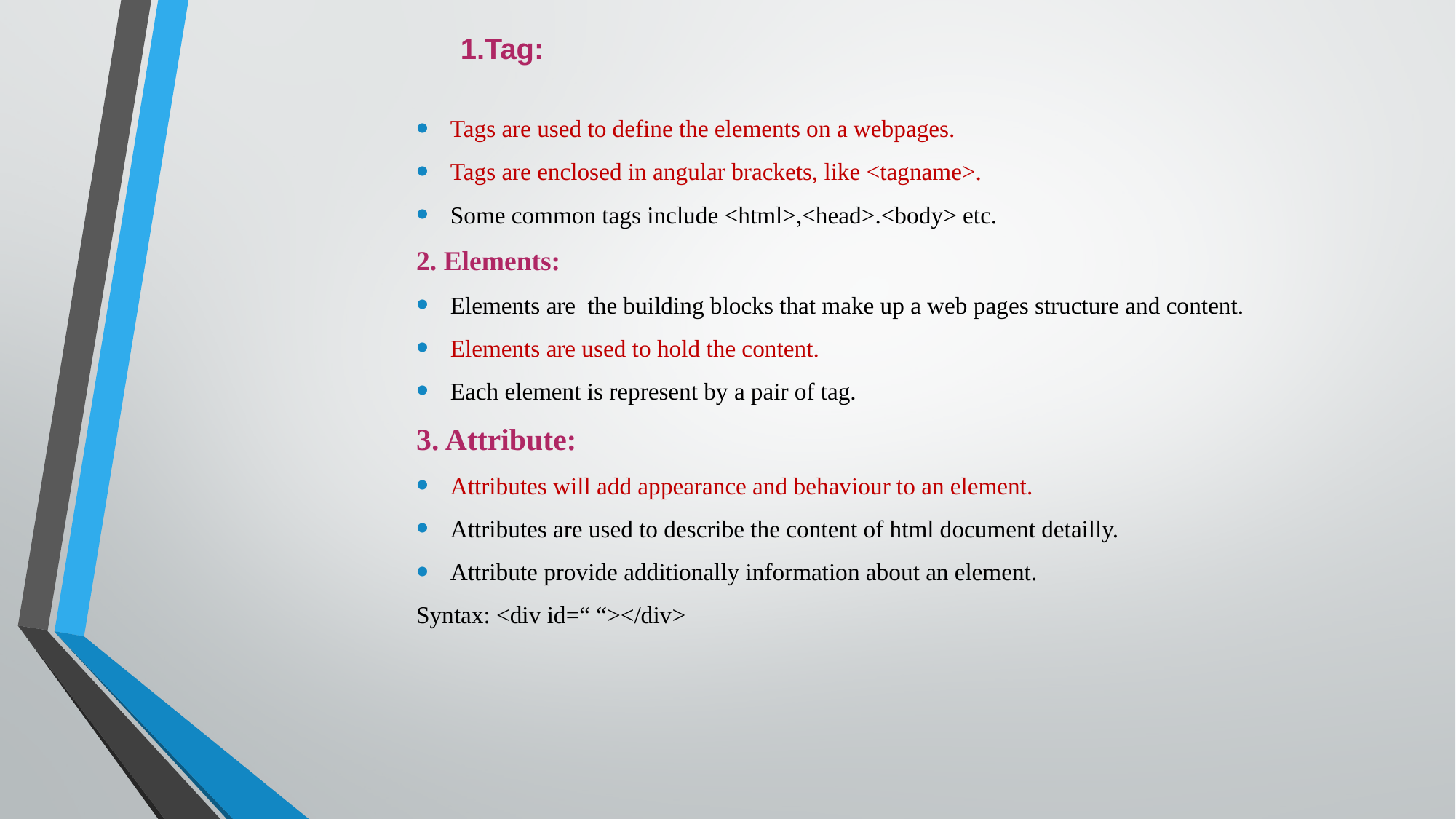

1.Tag:

Tags are used to define the elements on a webpages.
Tags are enclosed in angular brackets, like <tagname>.
Some common tags include <html>,<head>.<body> etc.
2. Elements:
Elements are  the building blocks that make up a web pages structure and content.
Elements are used to hold the content.
Each element is represent by a pair of tag.
3. Attribute:
Attributes will add appearance and behaviour to an element.
Attributes are used to describe the content of html document detailly.
Attribute provide additionally information about an element.
Syntax: <div id=“ “></div>